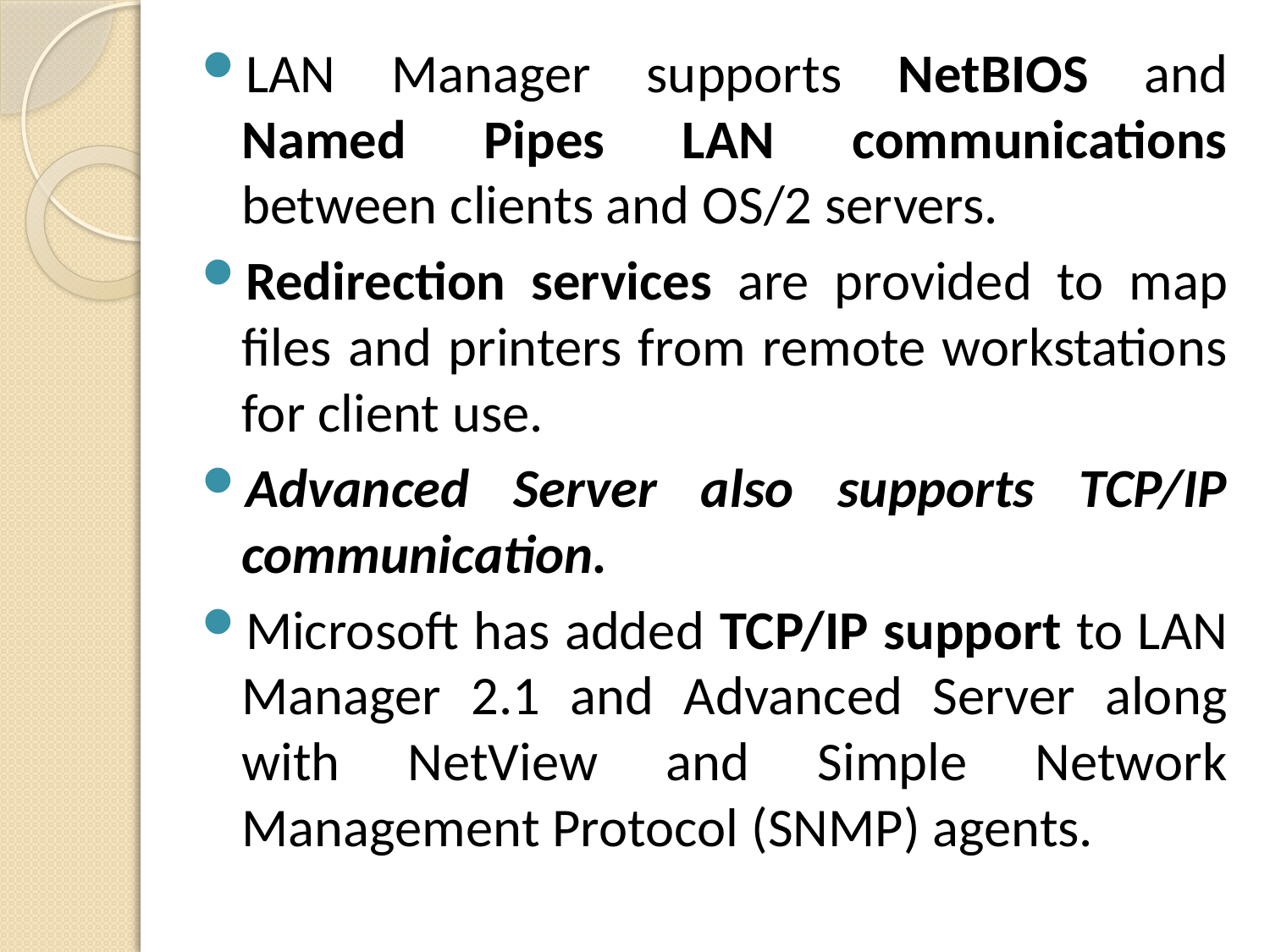

LAN Manager supports NetBIOS and Named Pipes LAN communications between clients and OS/2 servers.
Redirection services are provided to map files and printers from remote workstations for client use.
Advanced Server also supports TCP/IP communication.
Microsoft has added TCP/IP support to LAN Manager 2.1 and Advanced Server along with NetView and Simple Network Management Protocol (SNMP) agents.